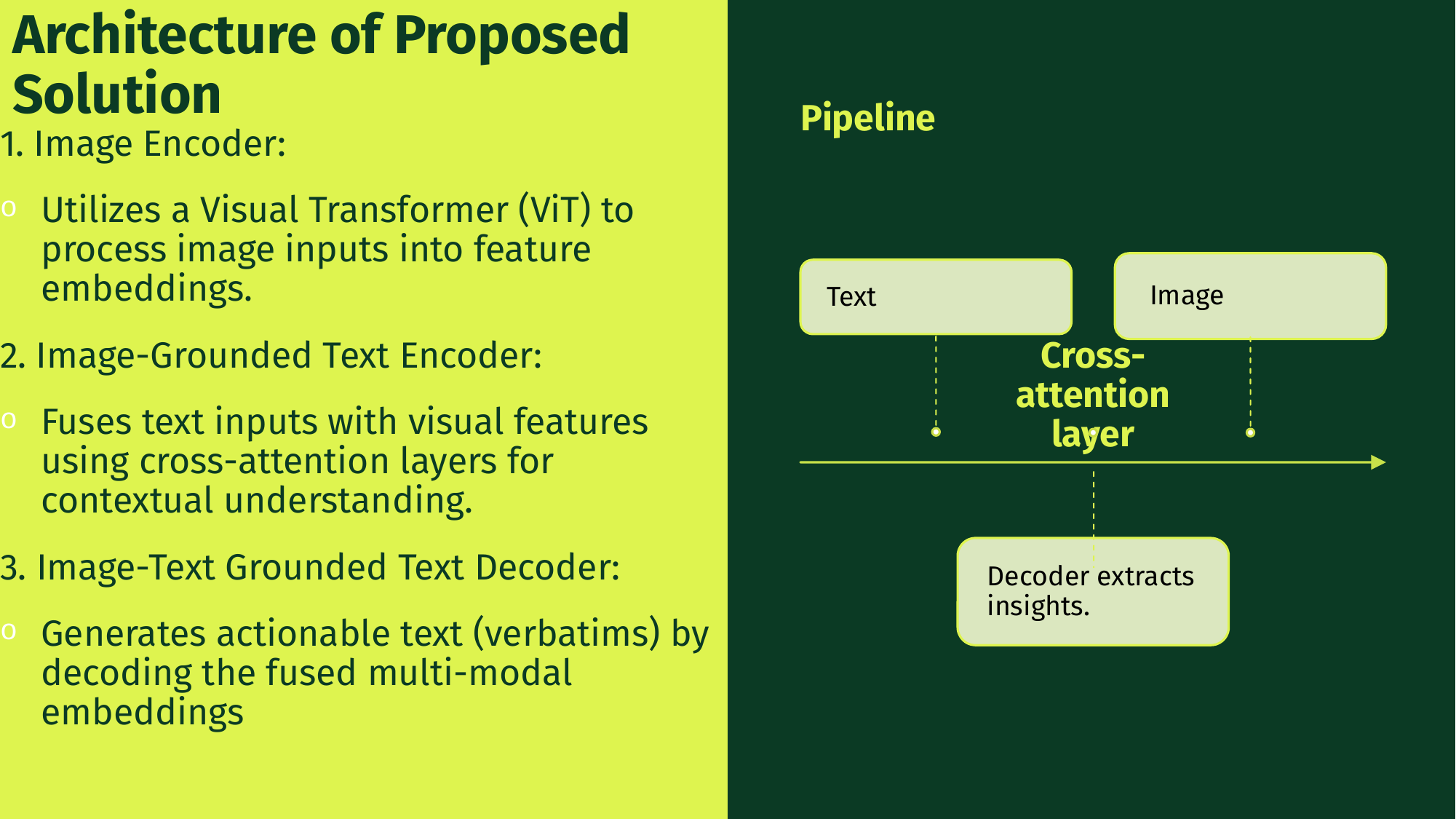

# Architecture of Proposed Solution
Pipeline
1. Image Encoder:
Utilizes a Visual Transformer (ViT) to process image inputs into feature embeddings.
2. Image-Grounded Text Encoder:
Fuses text inputs with visual features using cross-attention layers for contextual understanding.
3. Image-Text Grounded Text Decoder:
Generates actionable text (verbatims) by decoding the fused multi-modal embeddings

Text
Cross-attention layer
Decoder extracts insights.

 Image